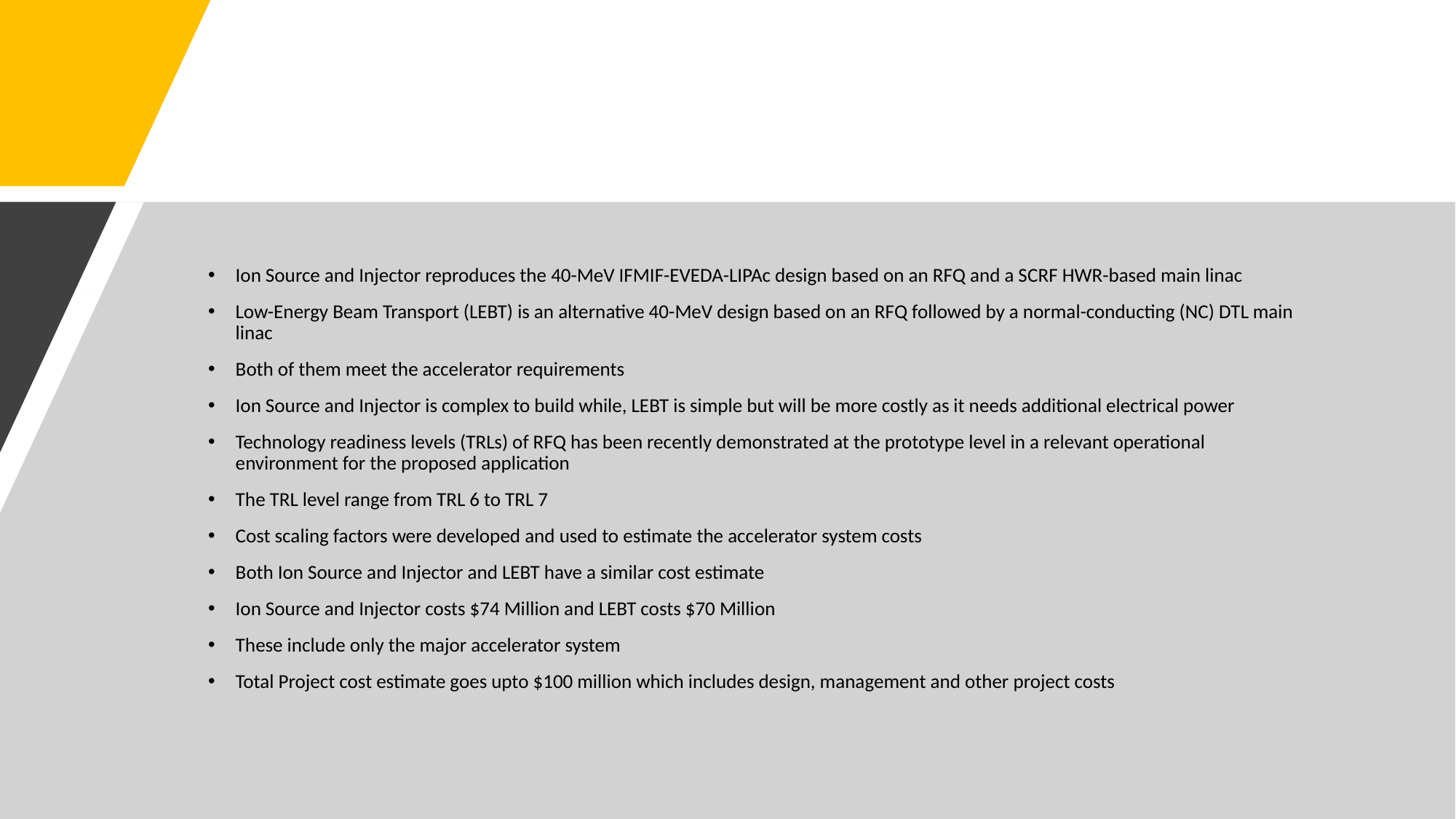

Ion Source and Injector reproduces the 40-MeV IFMIF-EVEDA-LIPAc design based on an RFQ and a SCRF HWR-based main linac
Low-Energy Beam Transport (LEBT) is an alternative 40-MeV design based on an RFQ followed by a normal-conducting (NC) DTL main linac
Both of them meet the accelerator requirements
Ion Source and Injector is complex to build while, LEBT is simple but will be more costly as it needs additional electrical power
Technology readiness levels (TRLs) of RFQ has been recently demonstrated at the prototype level in a relevant operational environment for the proposed application
The TRL level range from TRL 6 to TRL 7
Cost scaling factors were developed and used to estimate the accelerator system costs
Both Ion Source and Injector and LEBT have a similar cost estimate
Ion Source and Injector costs $74 Million and LEBT costs $70 Million
These include only the major accelerator system
Total Project cost estimate goes upto $100 million which includes design, management and other project costs